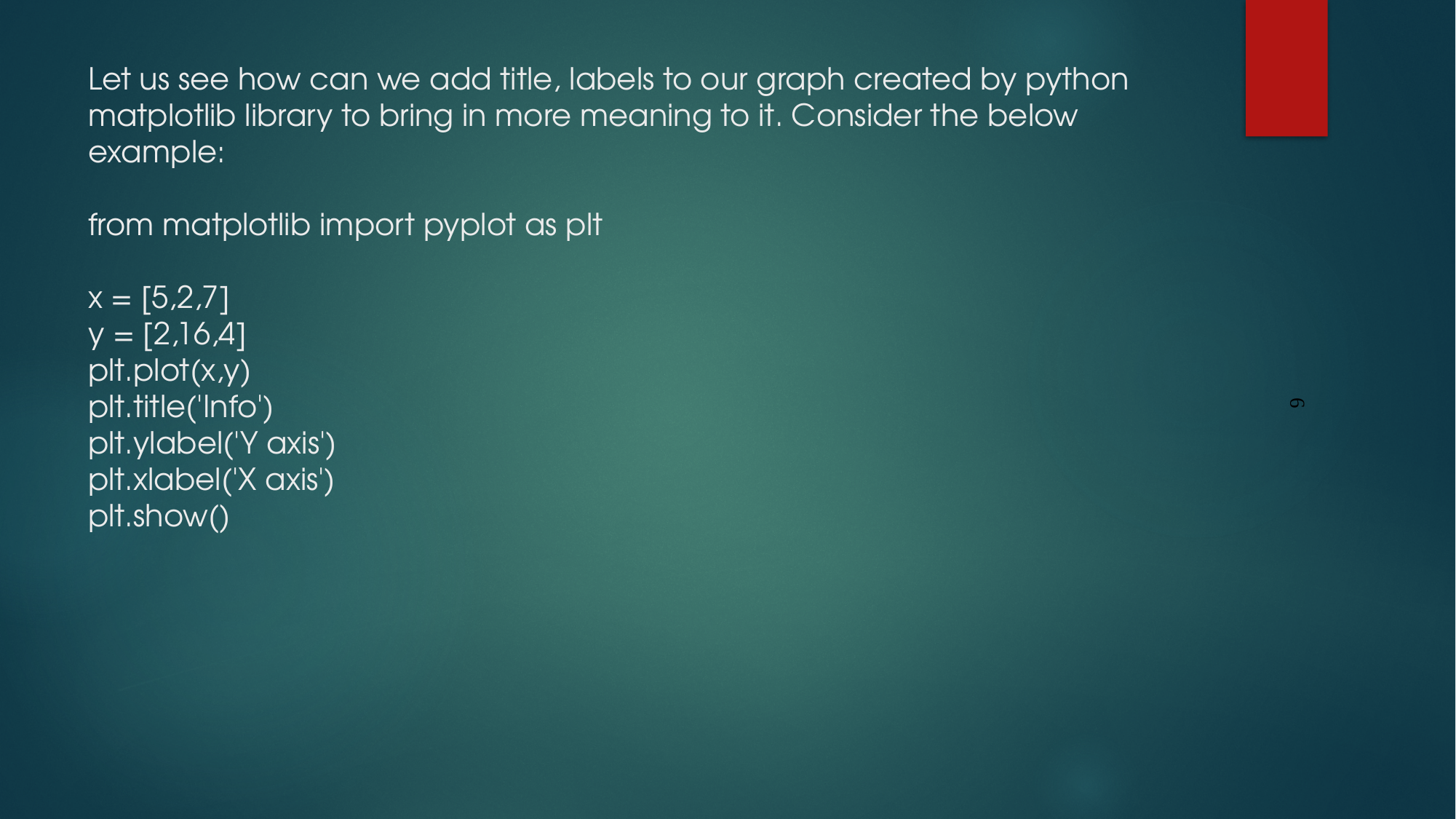

# Let us see how can we add title, labels to our graph created by python matplotlib library to bring in more meaning to it. Consider the below example: from matplotlib import pyplot as plt x = [5,2,7] y = [2,16,4] plt.plot(x,y) plt.title('Info') plt.ylabel('Y axis') plt.xlabel('X axis') plt.show()
6